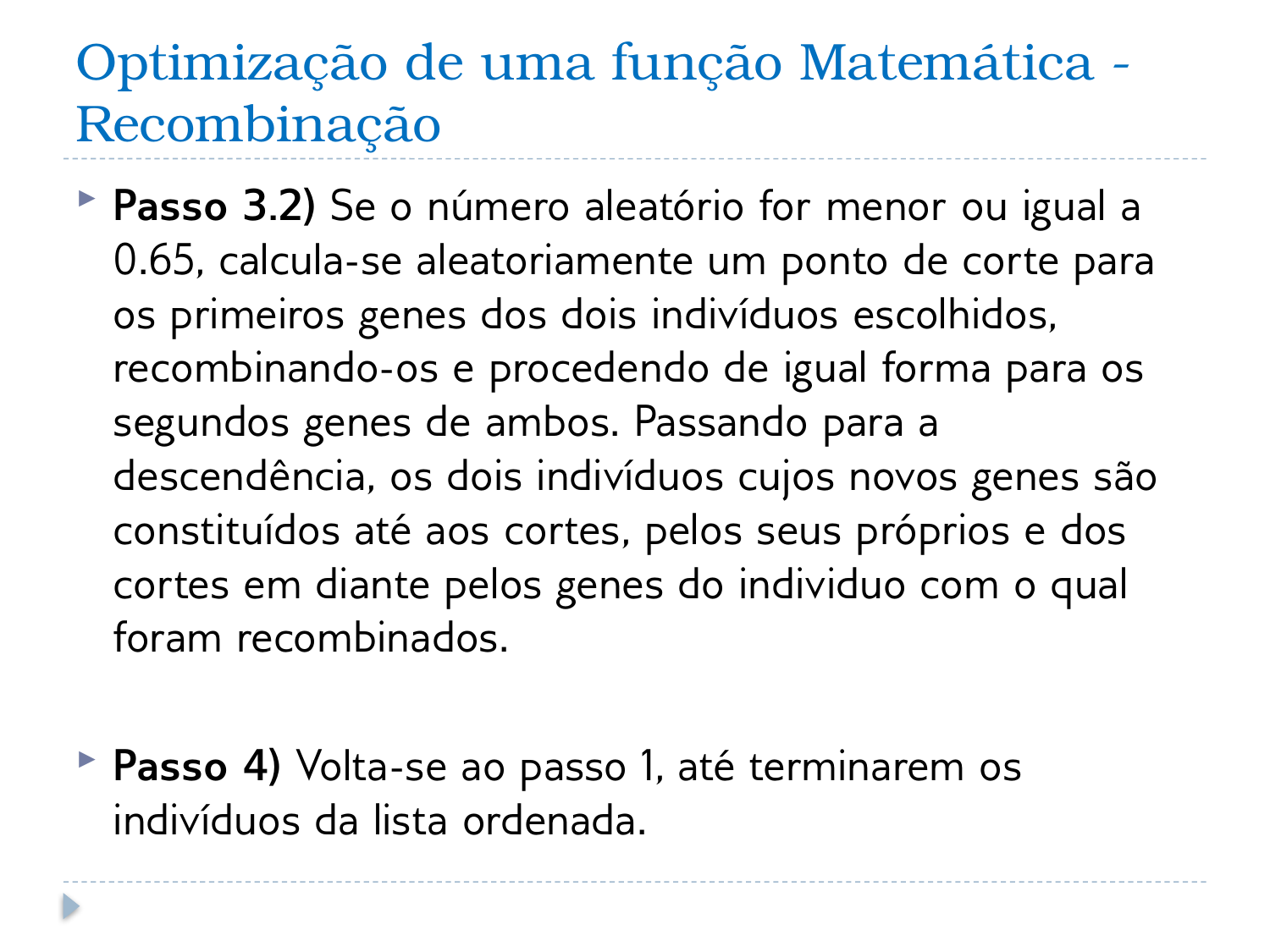

# Optimização de uma função Matemática - Recombinação
Passo 3.2) Se o número aleatório for menor ou igual a 0.65, calcula-se aleatoriamente um ponto de corte para os primeiros genes dos dois indivíduos escolhidos, recombinando-os e procedendo de igual forma para os segundos genes de ambos. Passando para a descendência, os dois indivíduos cujos novos genes são constituídos até aos cortes, pelos seus próprios e dos cortes em diante pelos genes do individuo com o qual foram recombinados.

Passo 4) Volta-se ao passo 1, até terminarem os indivíduos da lista ordenada.